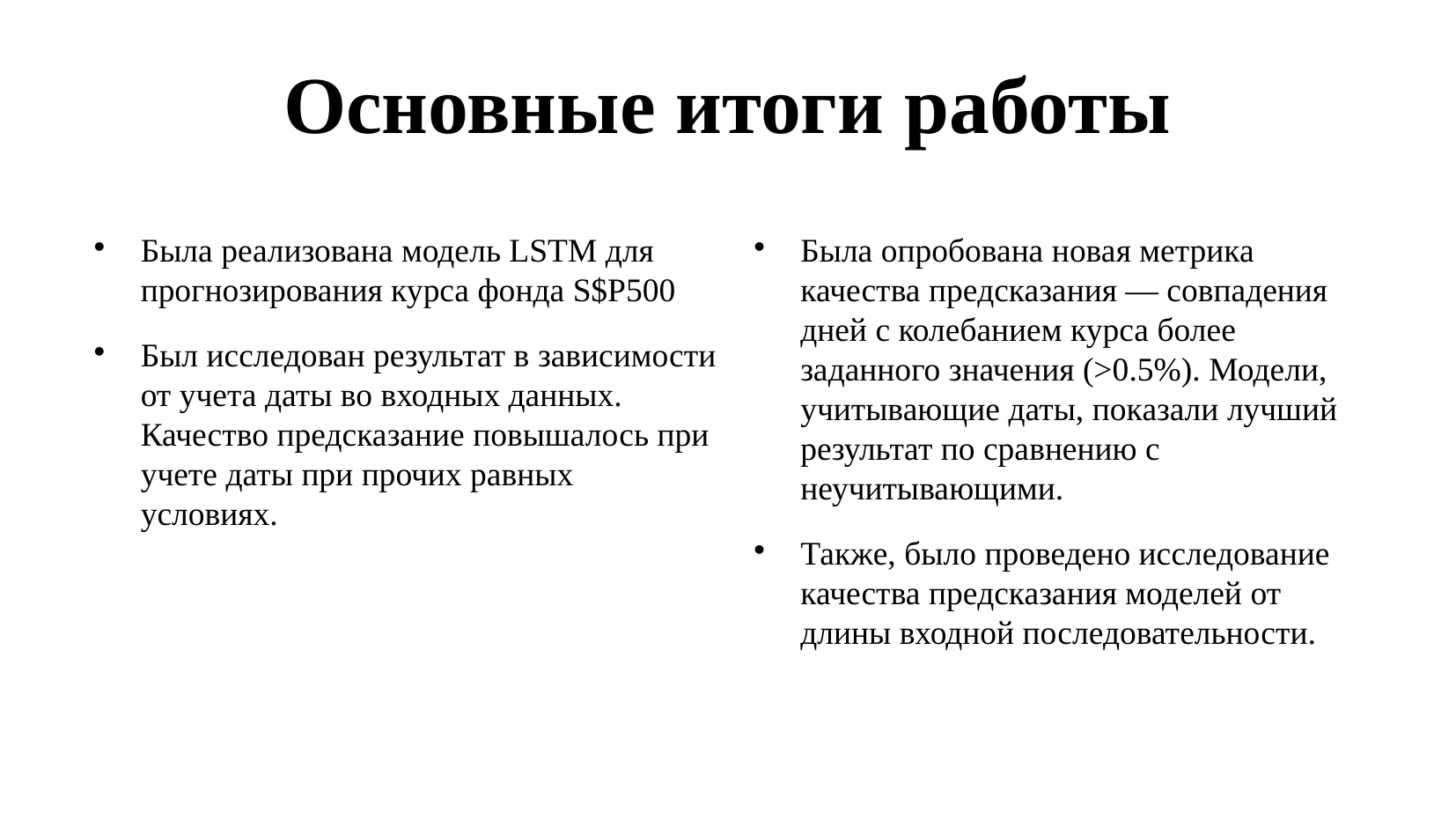

Основные итоги работы
Была реализована модель LSTM для прогнозирования курса фонда S$P500
Был исследован результат в зависимости от учета даты во входных данных. Качество предсказание повышалось при учете даты при прочих равных условиях.
Была опробована новая метрика качества предсказания — совпадения дней с колебанием курса более заданного значения (>0.5%). Модели, учитывающие даты, показали лучший результат по сравнению с неучитывающими.
Также, было проведено исследование качества предсказания моделей от длины входной последовательности.